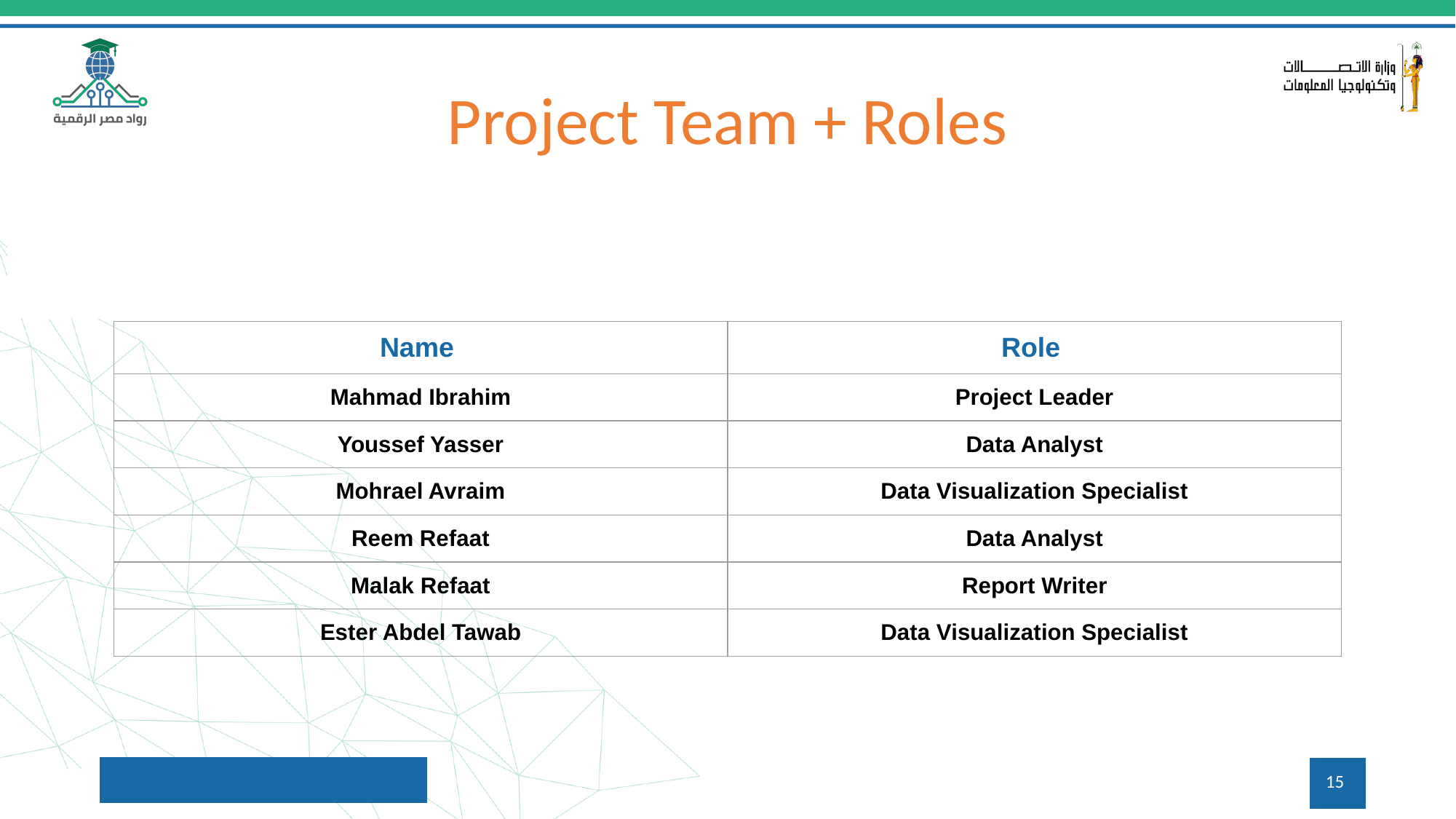

# Project Team + Roles
| Name | Role |
| --- | --- |
| Mahmad Ibrahim | Project Leader |
| Youssef Yasser | Data Analyst |
| Mohrael Avraim | Data Visualization Specialist |
| Reem Refaat | Data Analyst |
| Malak Refaat | Report Writer |
| Ester Abdel Tawab | Data Visualization Specialist |
15